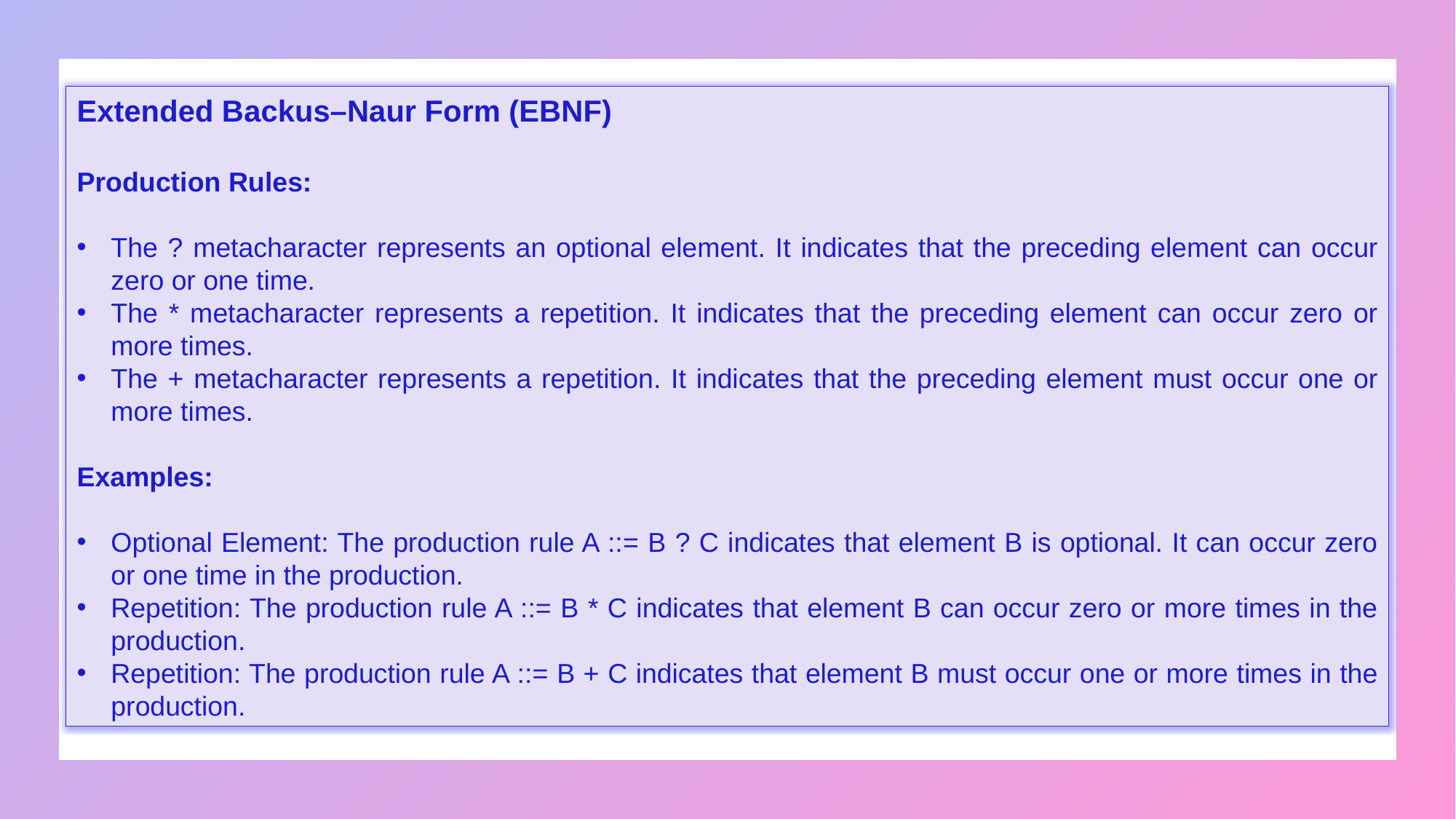

Extended Backus–Naur Form (EBNF)

Production Rules:

The ? metacharacter represents an optional element. It indicates that the preceding element can occur zero or one time.
The * metacharacter represents a repetition. It indicates that the preceding element can occur zero or more times.
The + metacharacter represents a repetition. It indicates that the preceding element must occur one or more times.

Examples:

Optional Element: The production rule A ::= B ? C indicates that element B is optional. It can occur zero or one time in the production.
Repetition: The production rule A ::= B * C indicates that element B can occur zero or more times in the production.
Repetition: The production rule A ::= B + C indicates that element B must occur one or more times in the production.